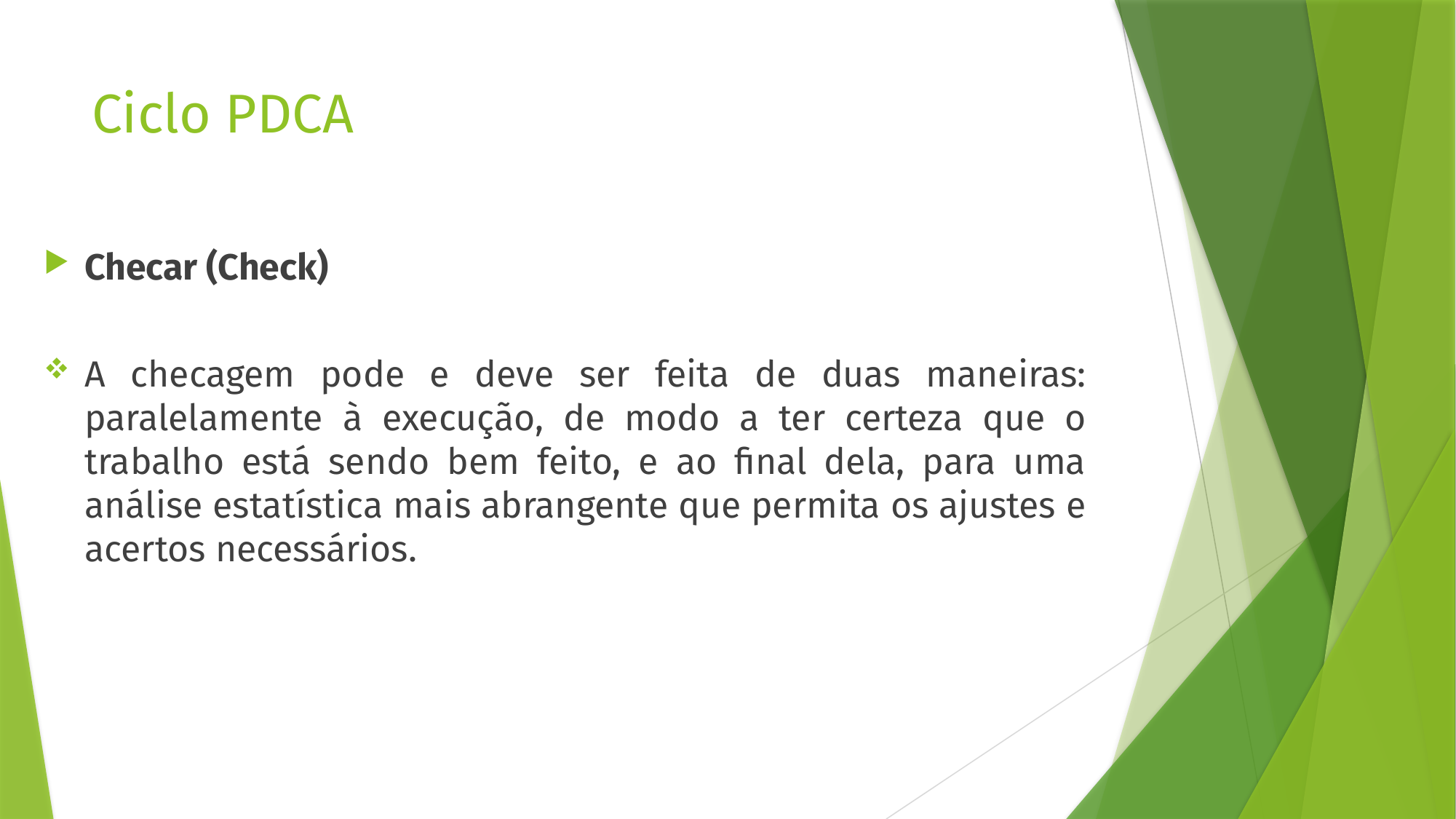

# Ciclo PDCA

Checar (Check)

A checagem pode e deve ser feita de duas maneiras: paralelamente à execução, de modo a ter certeza que o trabalho está sendo bem feito, e ao final dela, para uma análise estatística mais abrangente que permita os ajustes e acertos necessários.